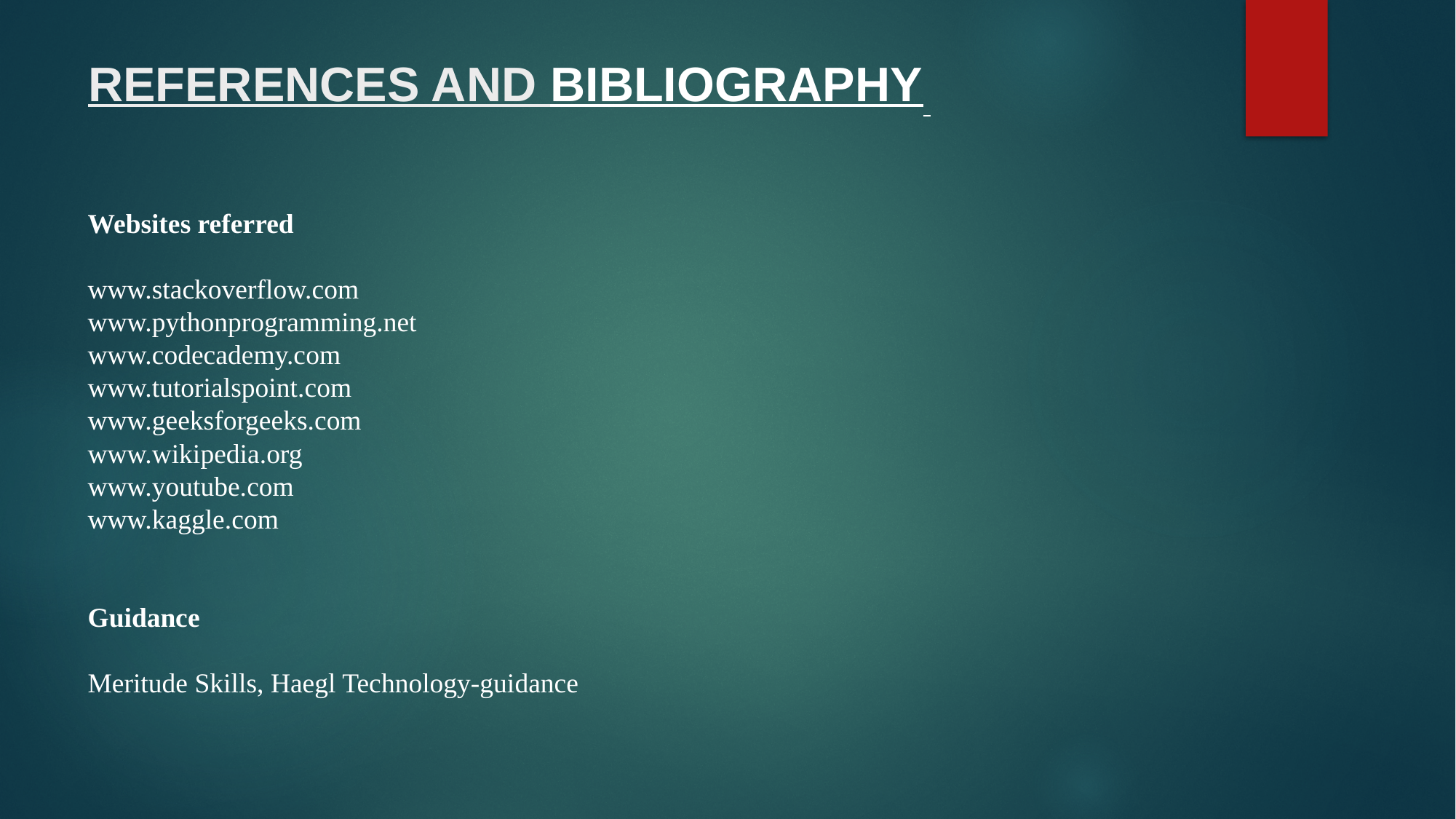

# REFERENCES AND BIBLIOGRAPHY
Websites referred
www.stackoverflow.com
www.pythonprogramming.net
www.codecademy.com
www.tutorialspoint.com
www.geeksforgeeks.com
www.wikipedia.org
www.youtube.com
www.kaggle.com

Guidance

Meritude Skills, Haegl Technology-guidance